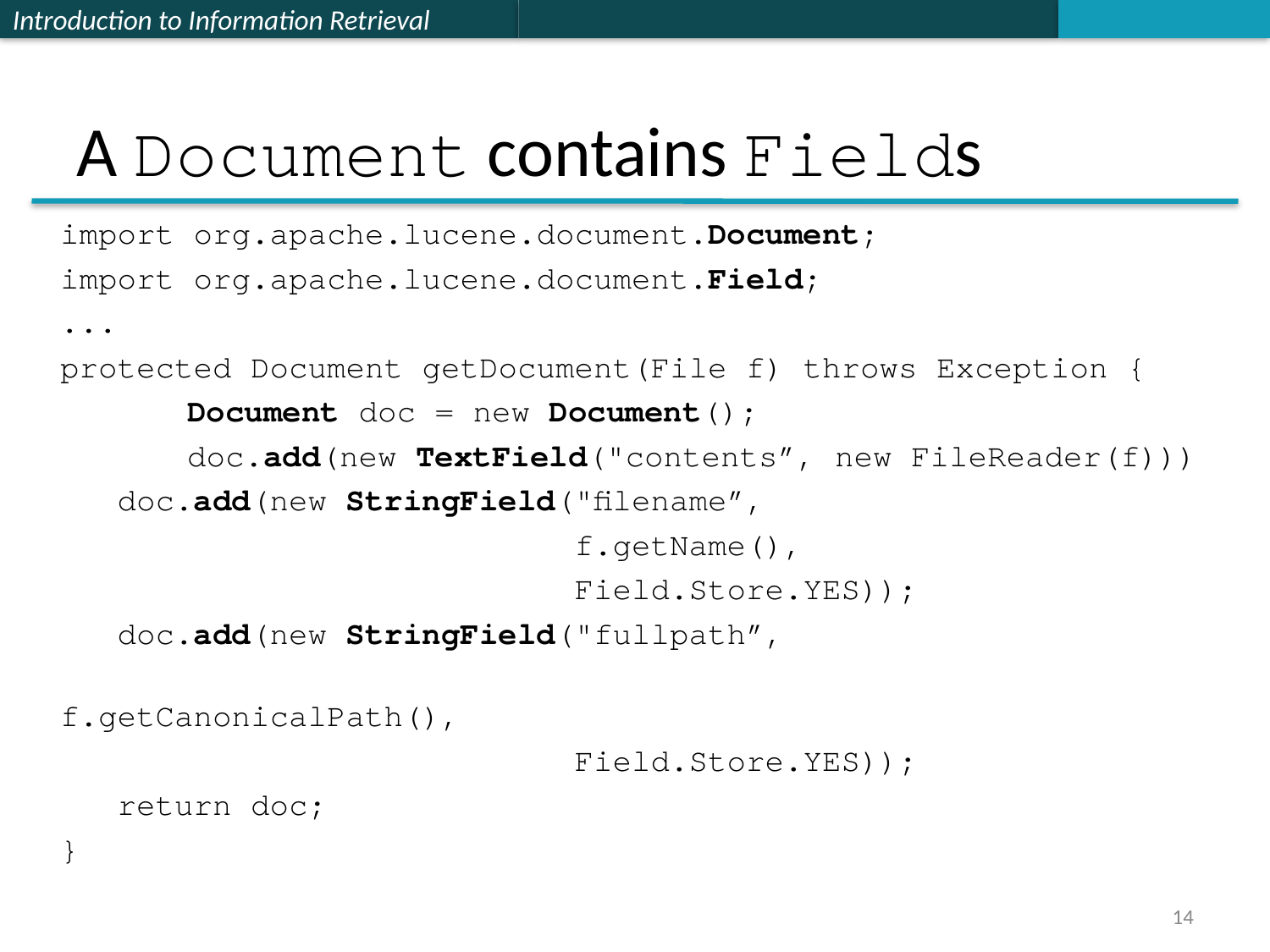

# A Document contains Fields
import org.apache.lucene.document.Document;
import org.apache.lucene.document.Field;
...
protected Document getDocument(File f) throws Exception {
	Document doc = new Document();
	doc.add(new TextField("contents”, new FileReader(f)))
   doc.add(new StringField("filename”,
                           f.getName(),
                           Field.Store.YES));
   doc.add(new StringField("fullpath”,
						       f.getCanonicalPath(),
                           Field.Store.YES));
   return doc;
}
14